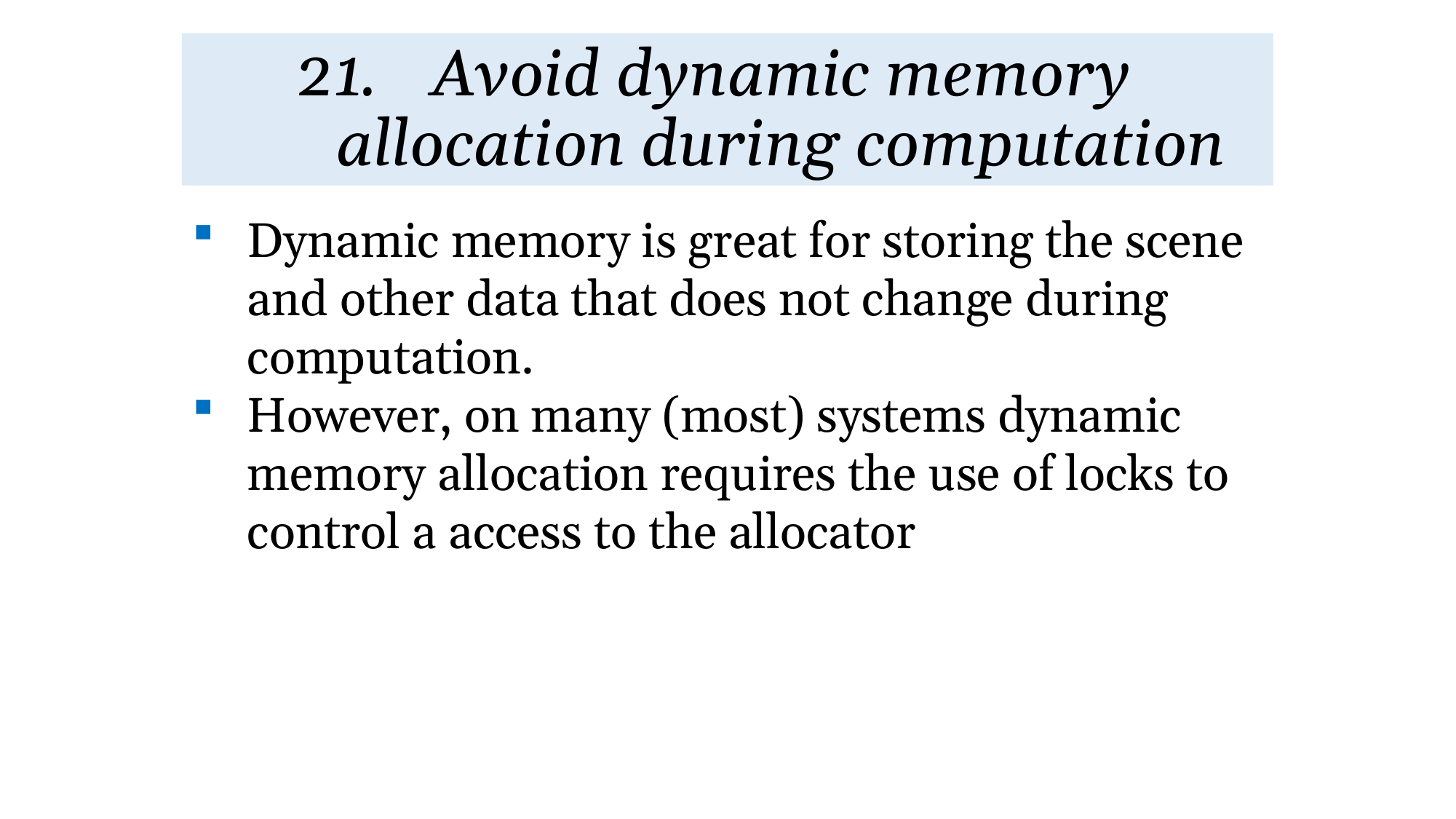

# Avoid dynamic memory allocation during computation
Dynamic memory is great for storing the scene and other data that does not change during computation.
However, on many (most) systems dynamic memory allocation requires the use of locks to control a access to the allocator